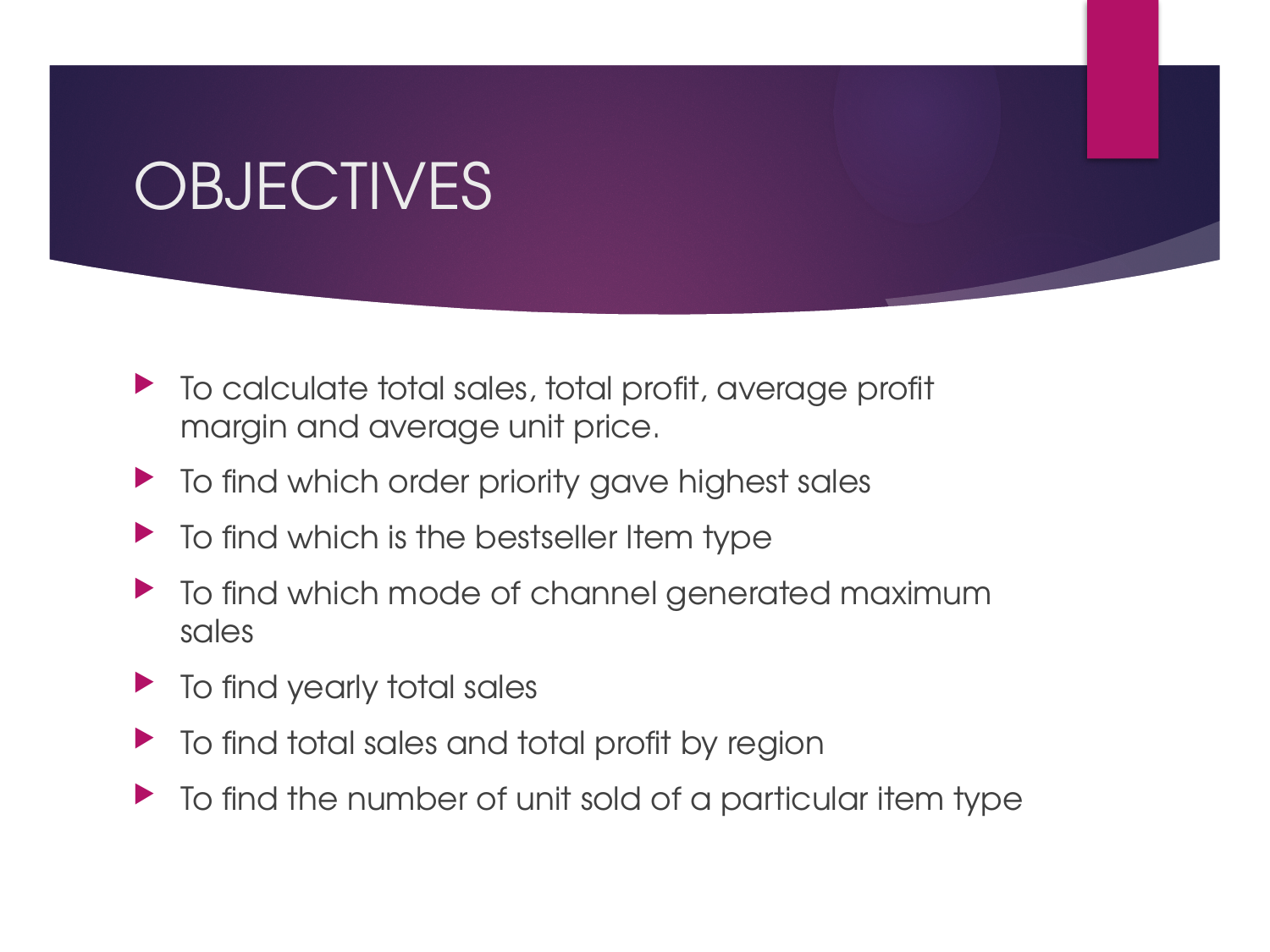

# OBJECTIVES
To calculate total sales, total profit, average profit margin and average unit price.
To find which order priority gave highest sales
To find which is the bestseller Item type
To find which mode of channel generated maximum sales
To find yearly total sales
To find total sales and total profit by region
To find the number of unit sold of a particular item type